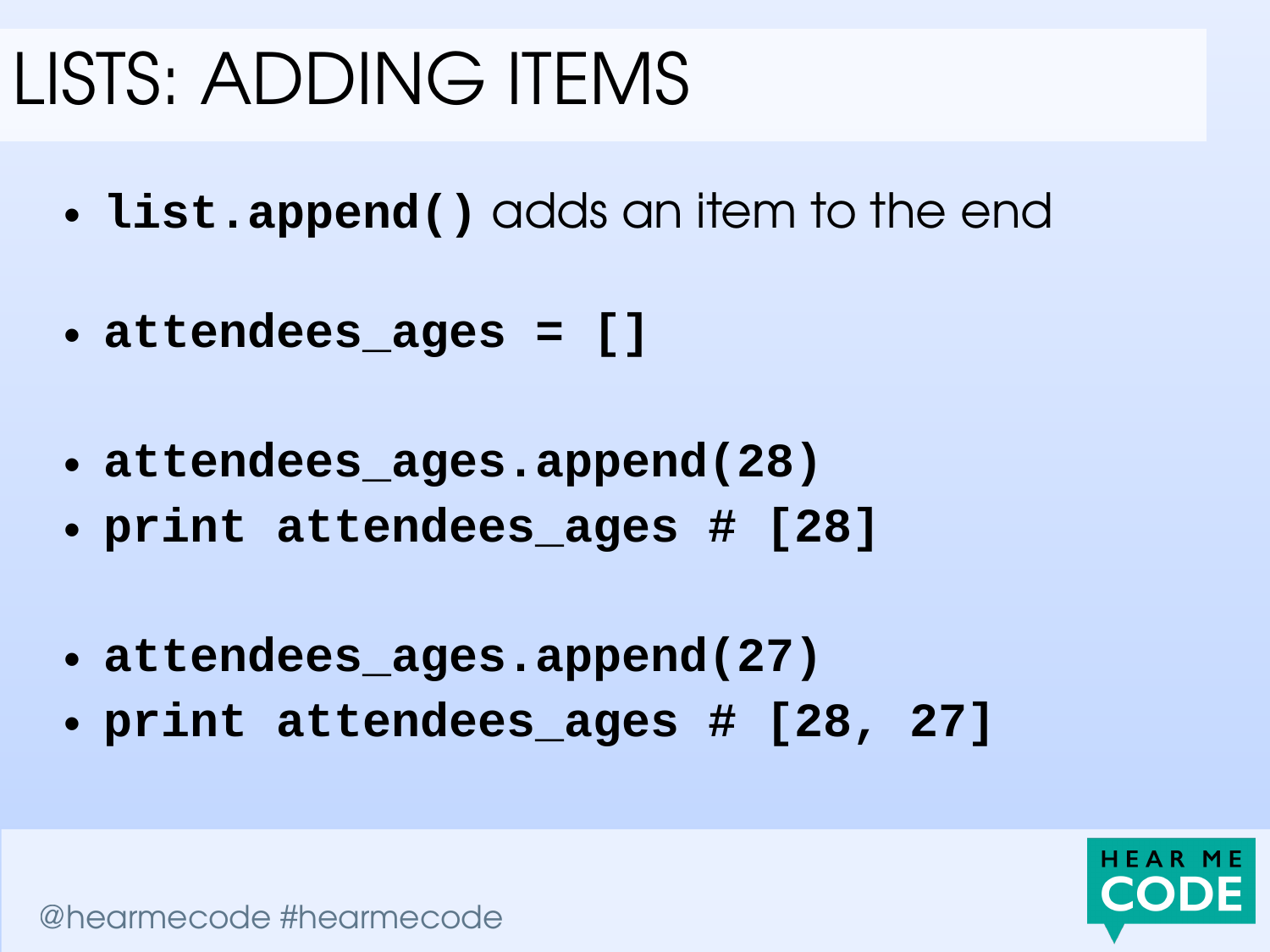

LIsts: Adding items
list.append() adds an item to the end

attendees_ages = []

attendees_ages.append(28)
print attendees_ages # [28]

attendees_ages.append(27)
print attendees_ages # [28, 27]